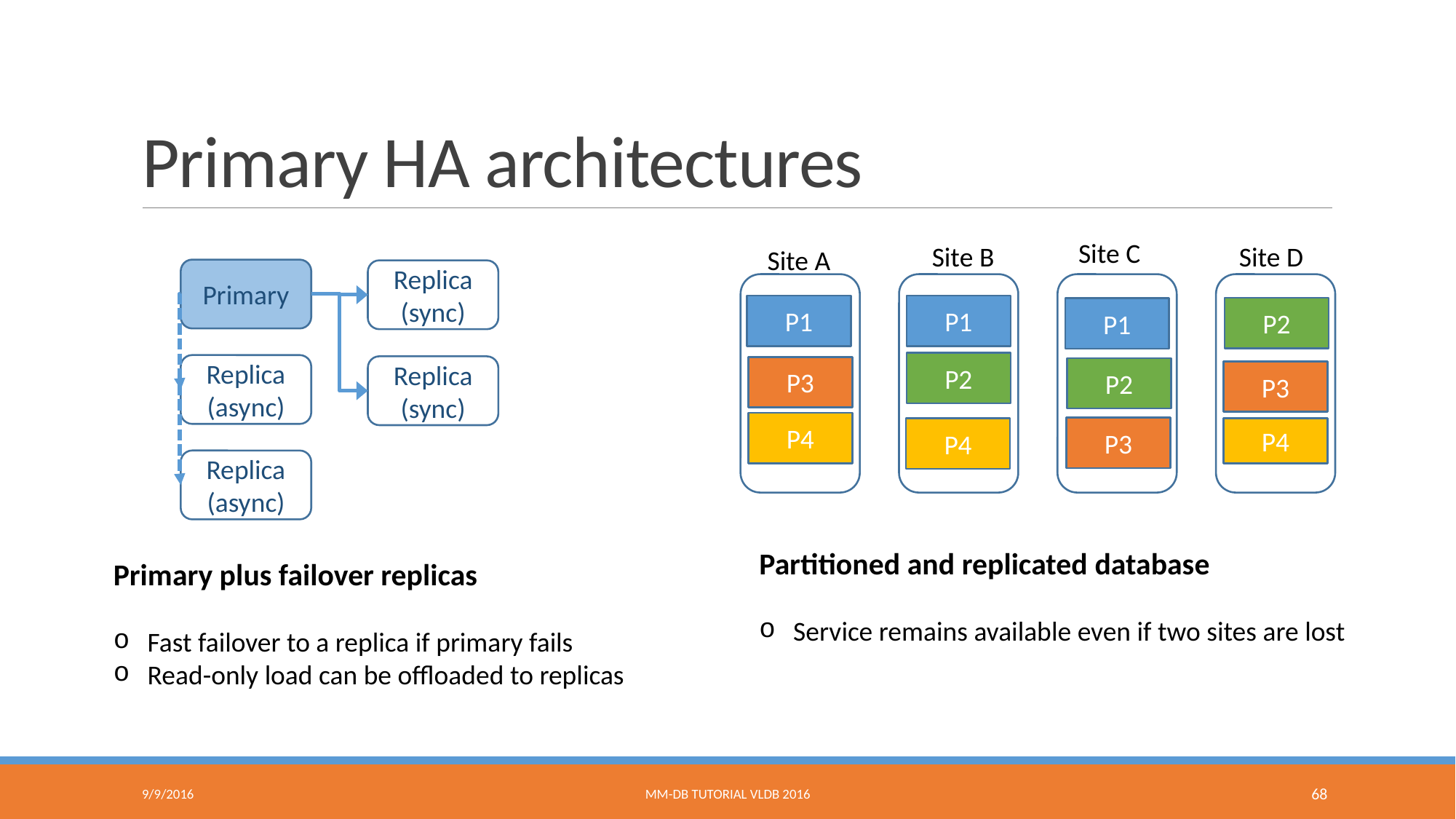

# Primary HA architectures
Site C
Site D
Site B
Site A
Primary
Replica (sync)

P1
P1
P2
P1
P2
Replica (async)
Replica (sync)
P3
P2
P3
P4
P3
P4
P4
Replica (async)
Partitioned and replicated database

Service remains available even if two sites are lost
Primary plus failover replicas

Fast failover to a replica if primary fails
Read-only load can be offloaded to replicas
9/9/2016
MM-DB Tutorial VLDB 2016
68